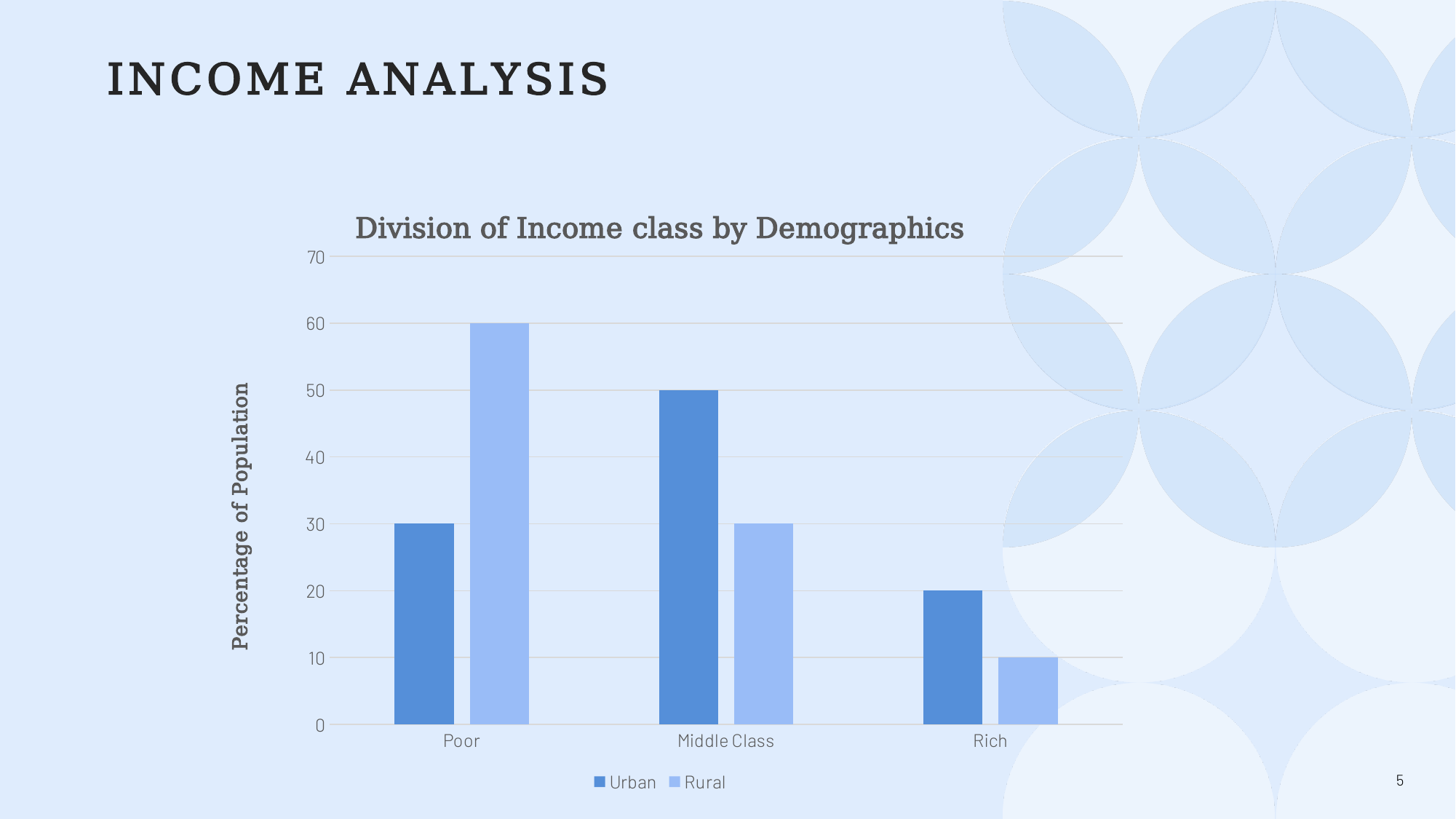

# Income ANALYSIS

### Chart: Division of Income class by Demographics

| Category | Urban | Rural |
|---|---|---|
| Poor | 30.0 | 60.0 |
| Middle Class | 50.0 | 30.0 |
| Rich | 20.0 | 10.0 |
5